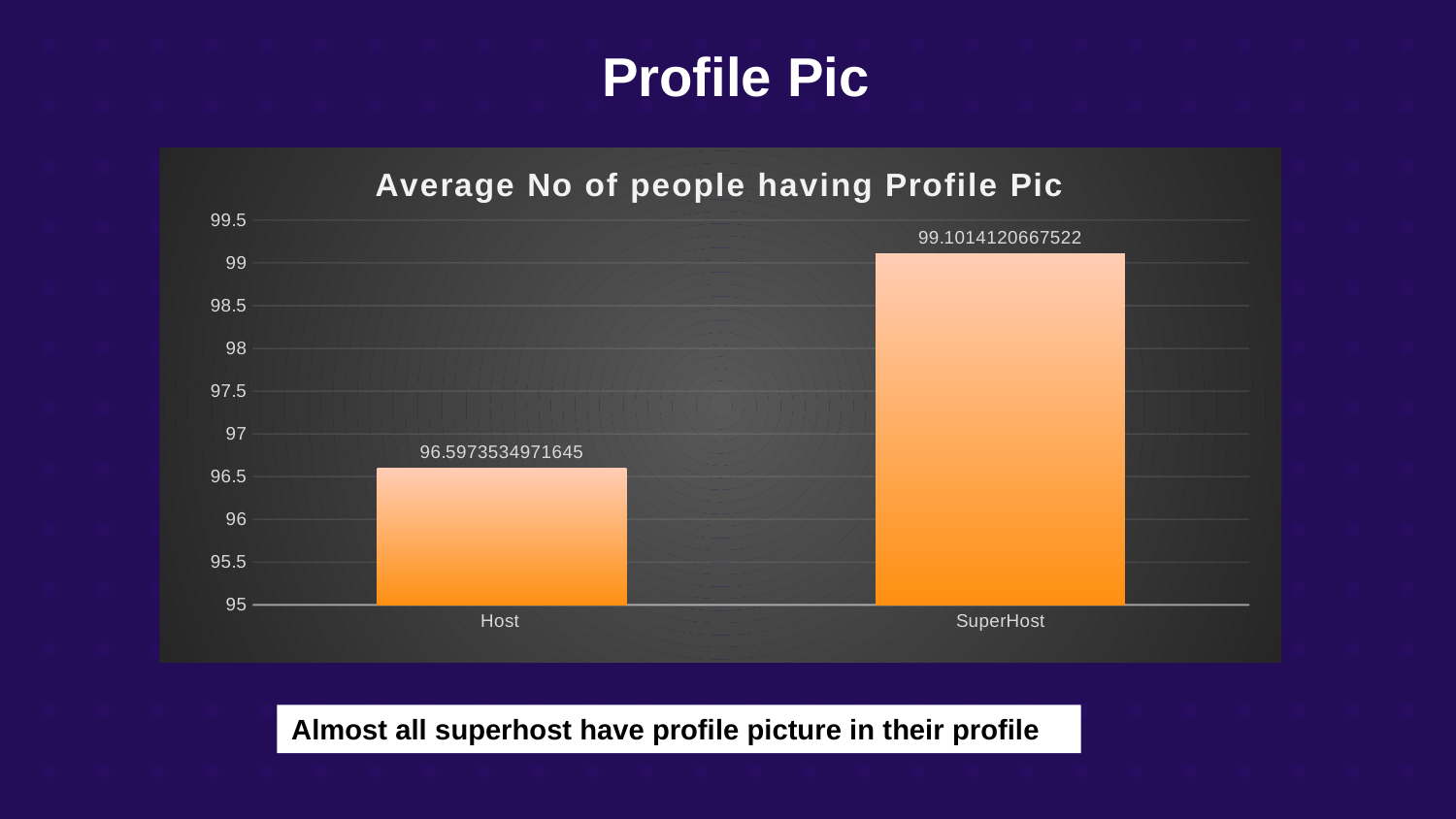

# Profile Pic

### Chart: Average No of people having Profile Pic

| Category |  |
|---|---|
| Host  | 96.5973534971645 |
| SuperHost | 99.1014120667522 |

Almost all superhost have profile picture in their profile